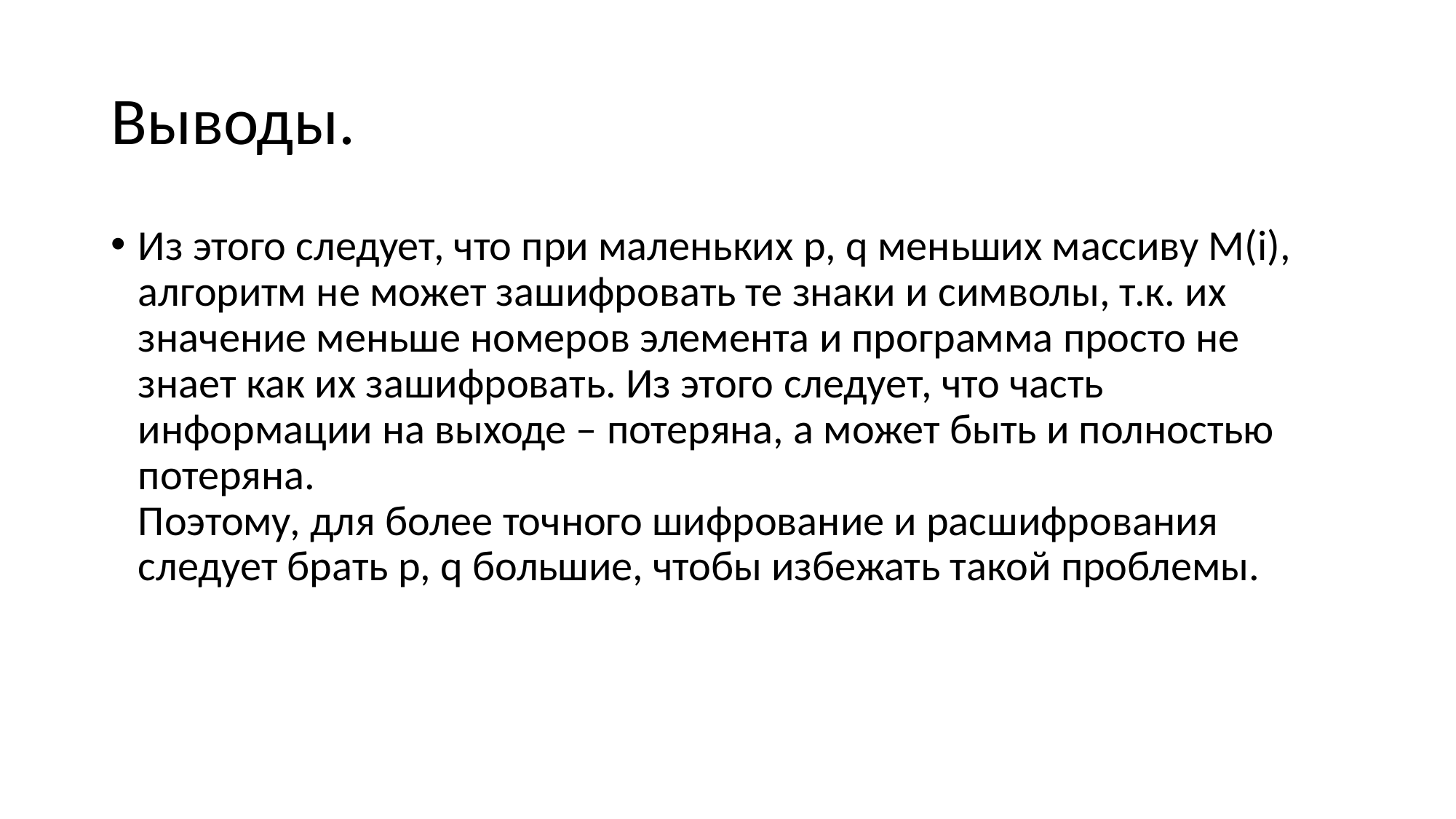

# Выводы.
Из этого следует, что при маленьких p, q меньших массиву M(i), алгоритм не может зашифровать те знаки и символы, т.к. их значение меньше номеров элемента и программа просто не знает как их зашифровать. Из этого следует, что часть информации на выходе – потеряна, а может быть и полностью потеряна.
Поэтому, для более точного шифрование и расшифрования следует брать p, q большие, чтобы избежать такой проблемы.